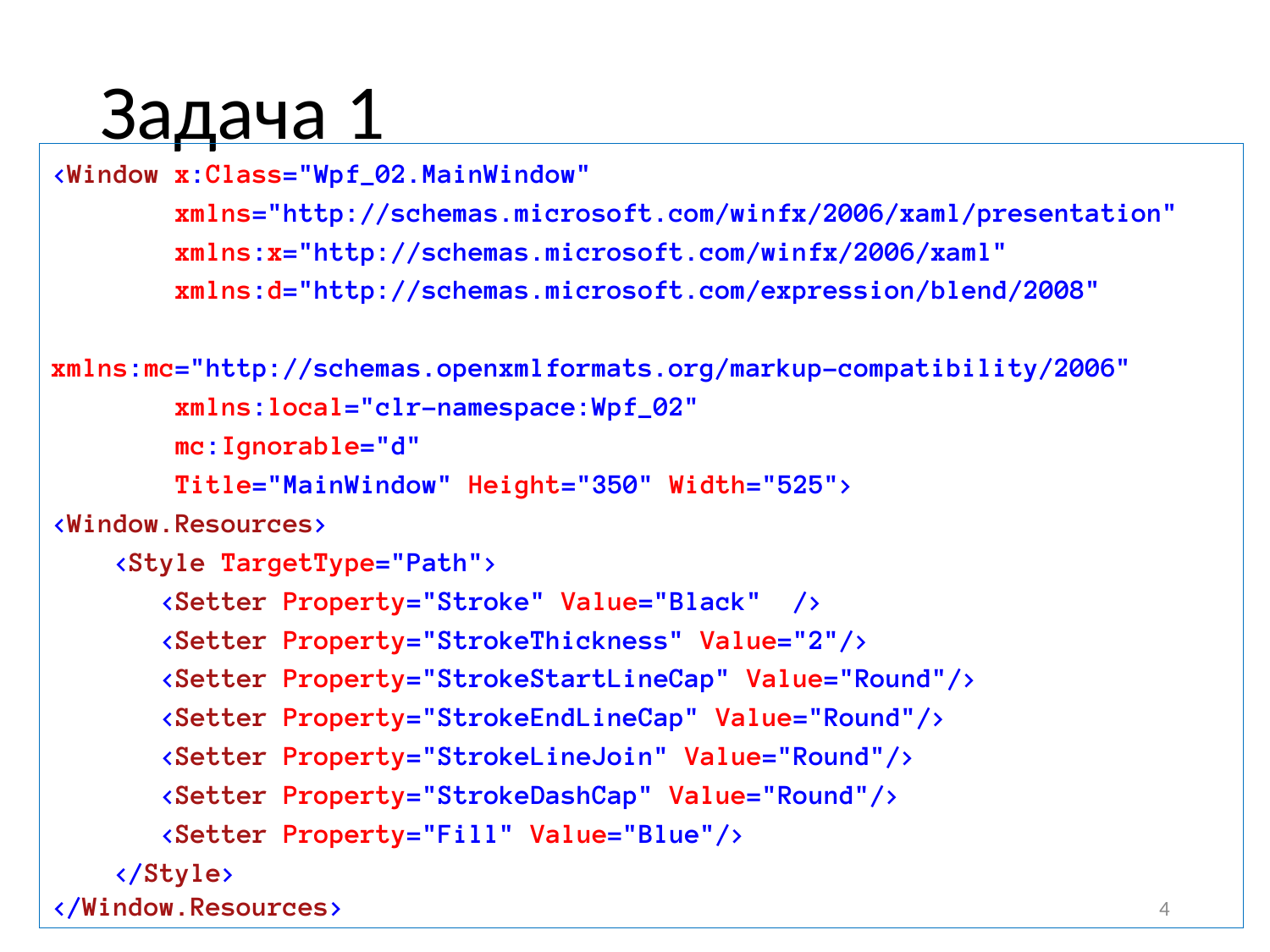

# Задача 1
<Window x:Class="Wpf_02.MainWindow"
        xmlns="http://schemas.microsoft.com/winfx/2006/xaml/presentation"
        xmlns:x="http://schemas.microsoft.com/winfx/2006/xaml"
        xmlns:d="http://schemas.microsoft.com/expression/blend/2008"
        xmlns:mc="http://schemas.openxmlformats.org/markup-compatibility/2006"
        xmlns:local="clr-namespace:Wpf_02"
        mc:Ignorable="d"
        Title="MainWindow" Height="350" Width="525">
<Window.Resources>
    <Style TargetType="Path">
       <Setter Property="Stroke" Value="Black"  />
       <Setter Property="StrokeThickness" Value="2"/>
       <Setter Property="StrokeStartLineCap" Value="Round"/>
       <Setter Property="StrokeEndLineCap" Value="Round"/>
       <Setter Property="StrokeLineJoin" Value="Round"/>
       <Setter Property="StrokeDashCap" Value="Round"/>
       <Setter Property="Fill" Value="Blue"/>
    </Style>
</Window.Resources>
4